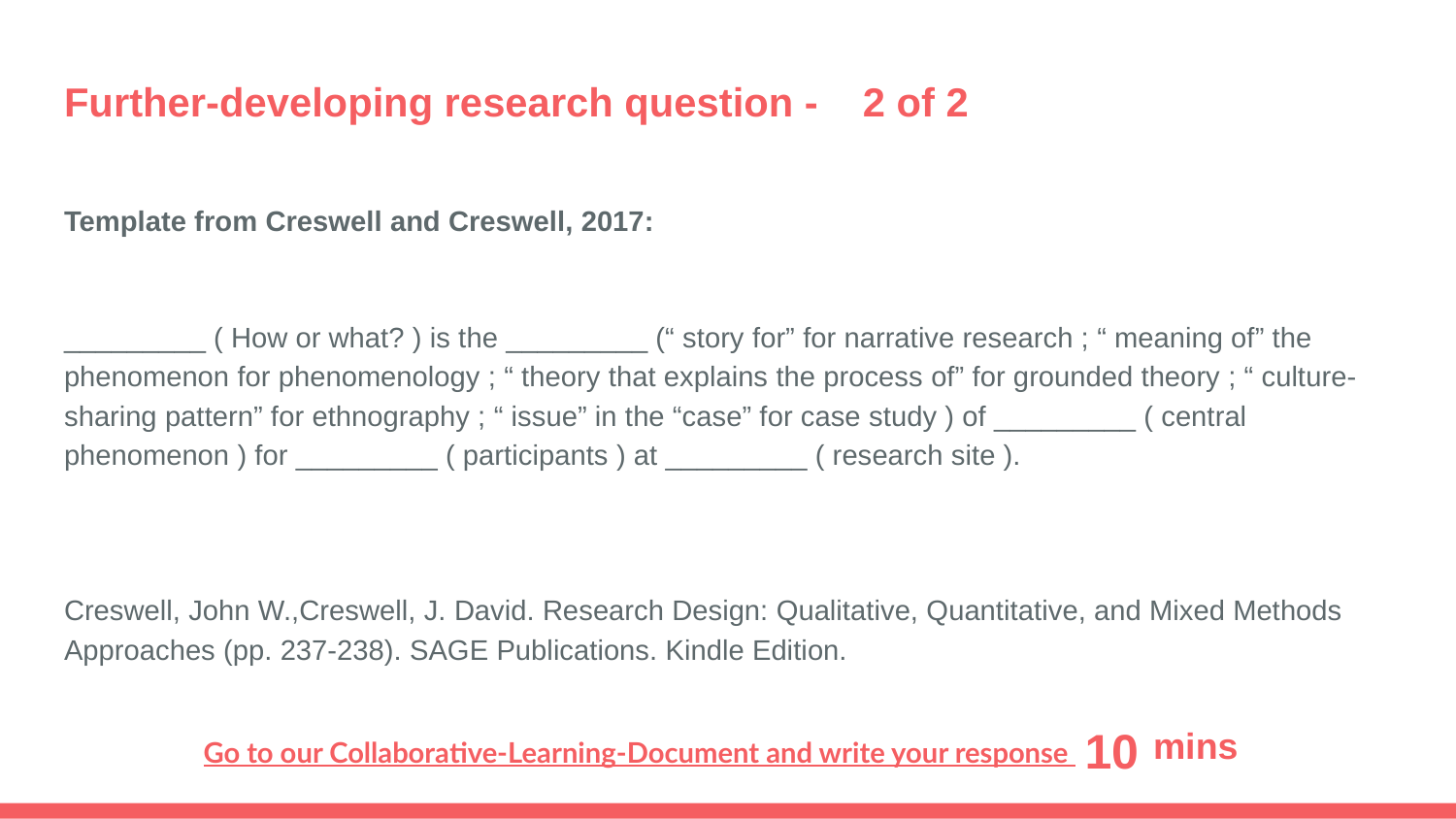

# Further-developing research question -    2 of 2
Template from Creswell and Creswell, 2017:

_________ ( How or what? ) is the _________ (“ story for” for narrative research ; “ meaning of” the phenomenon for phenomenology ; “ theory that explains the process of” for grounded theory ; “ culture-sharing pattern” for ethnography ; “ issue” in the “case” for case study ) of _________ ( central phenomenon ) for _________ ( participants ) at _________ ( research site ).

Creswell, John W.,Creswell, J. David. Research Design: Qualitative, Quantitative, and Mixed Methods Approaches (pp. 237-238). SAGE Publications. Kindle Edition.

10
mins
Go to our Collaborative-Learning-Document and write your response